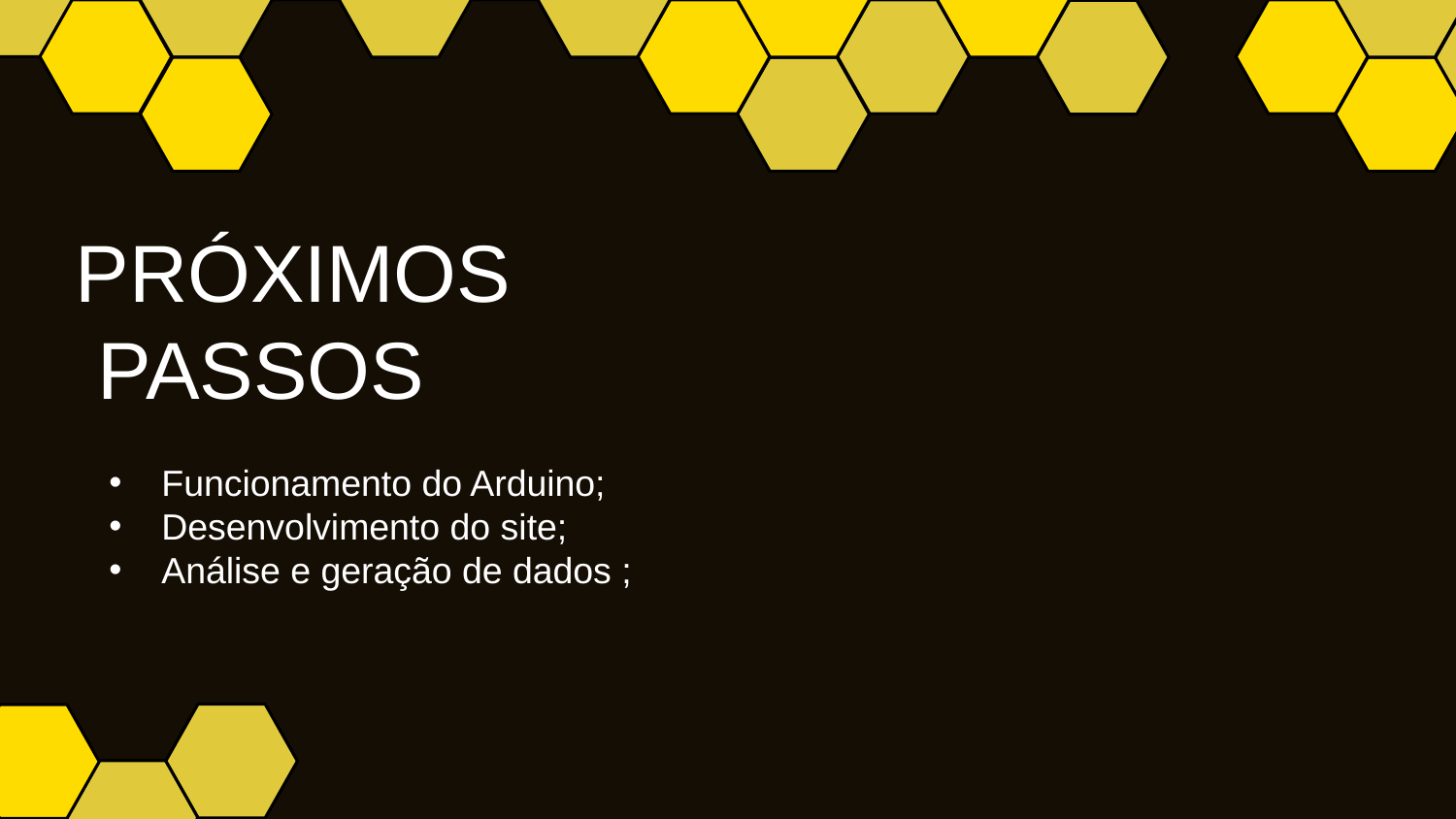

# PRÓXIMOS PASSOS
Funcionamento do Arduino;
Desenvolvimento do site;
Análise e geração de dados ;